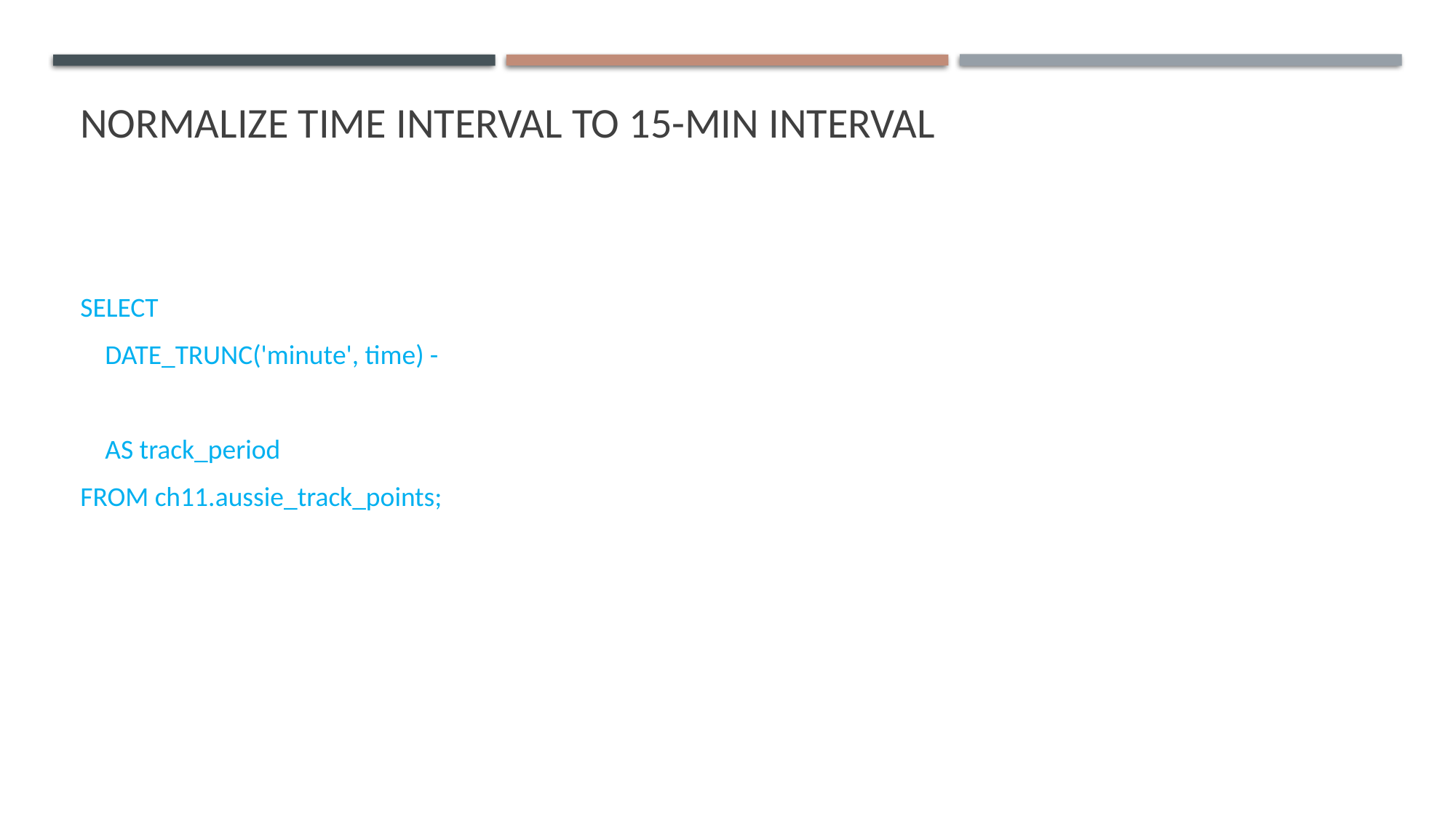

# Normalize time interval to 15-min interval
SELECT
    DATE_TRUNC('minute', time) -

    AS track_period
FROM ch11.aussie_track_points;